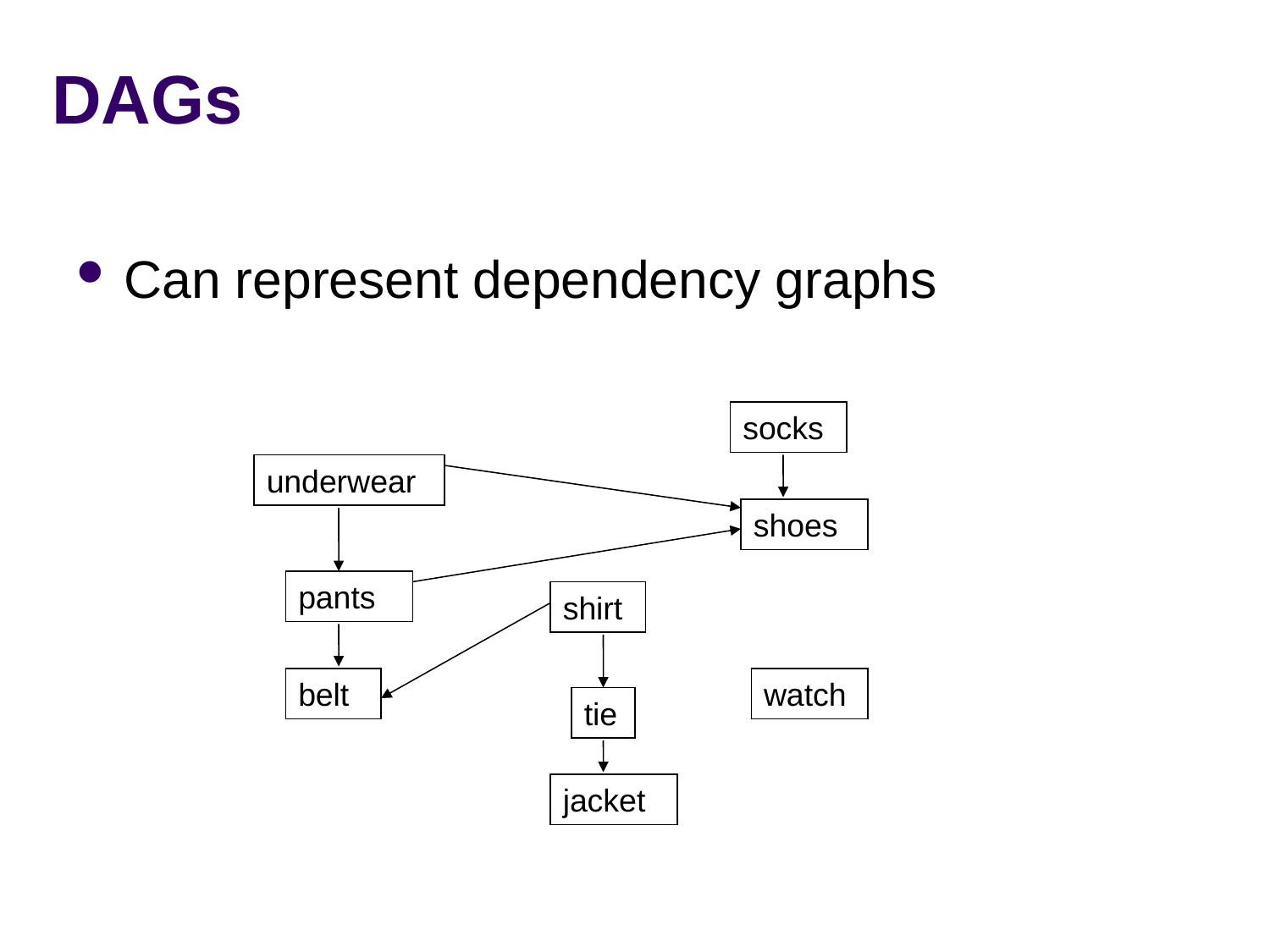

# DAGs
Can represent dependency graphs
socks
underwear

shoes

pants
shirt

belt
watch
tie

jacket